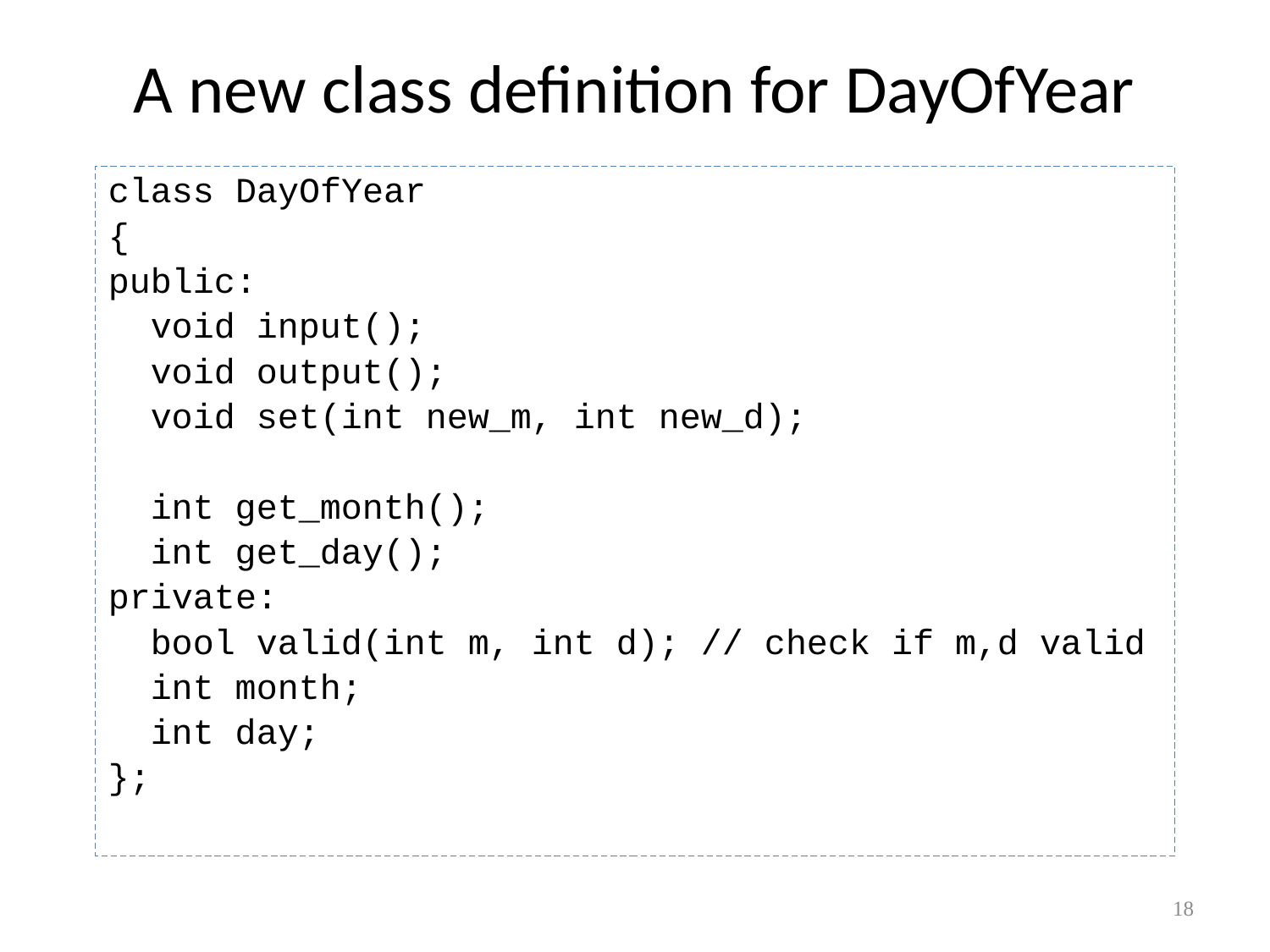

# A new class definition for DayOfYear
class DayOfYear
{
public:
  void input();
  void output();
  void set(int new_m, int new_d);

  int get_month();
  int get_day();
private:
  bool valid(int m, int d); // check if m,d valid
  int month;
  int day;
};
18